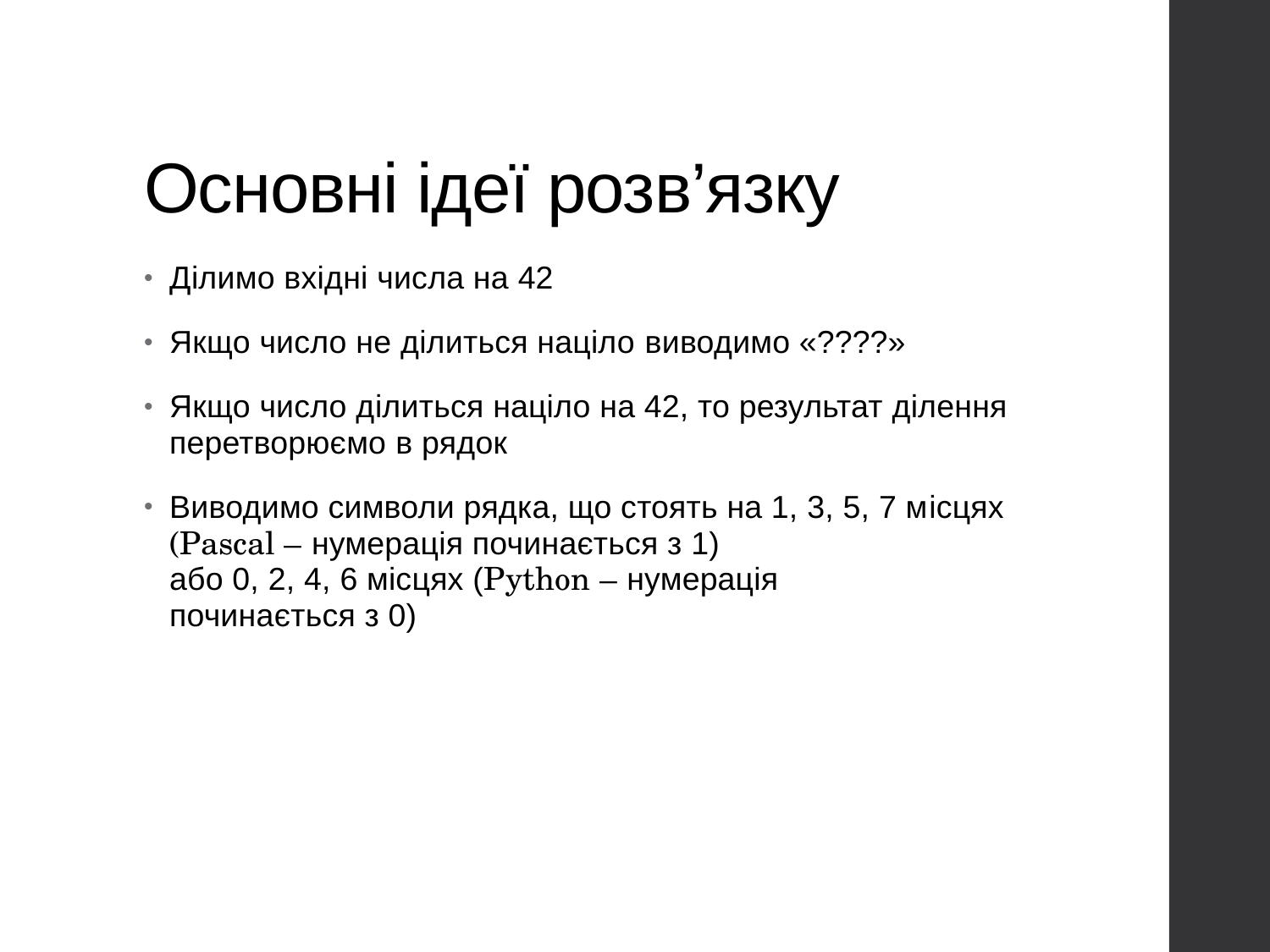

# Основні ідеї розв’язку
Ділимо вхідні числа на 42
Якщо число не ділиться націло виводимо «????»
Якщо число ділиться націло на 42, то результат ділення перетворюємо в рядок
Виводимо символи рядка, що стоять на 1, 3, 5, 7 місцях (Pascal – нумерація починається з 1)
або 0, 2, 4, 6 місцях (Python – нумерація
починається з 0)